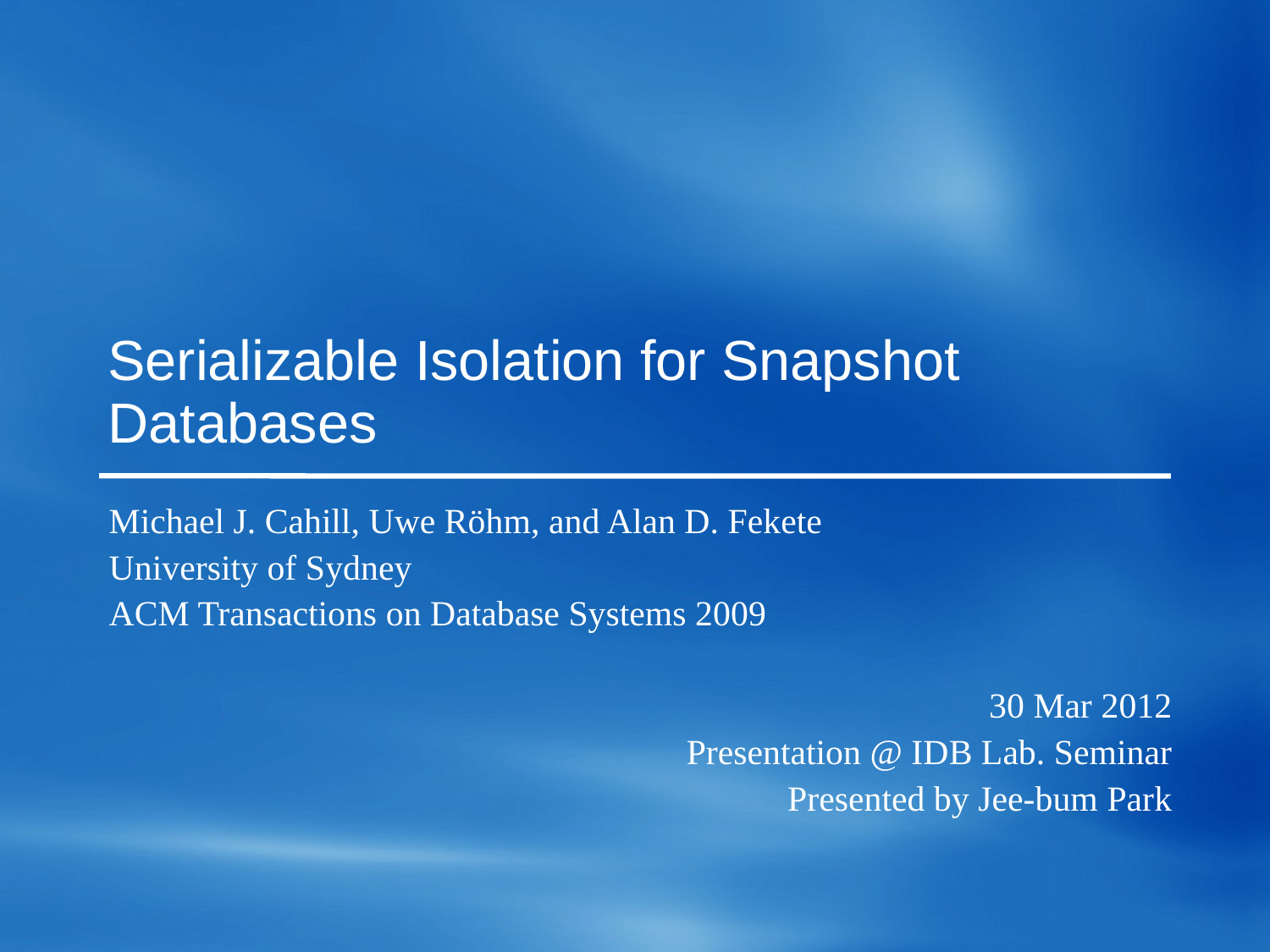

# Serializable Isolation for Snapshot Databases
Michael J. Cahill, Uwe Röhm, and Alan D. Fekete
University of Sydney
ACM Transactions on Database Systems 2009

30 Mar 2012
Presentation @ IDB Lab. Seminar
Presented by Jee-bum Park